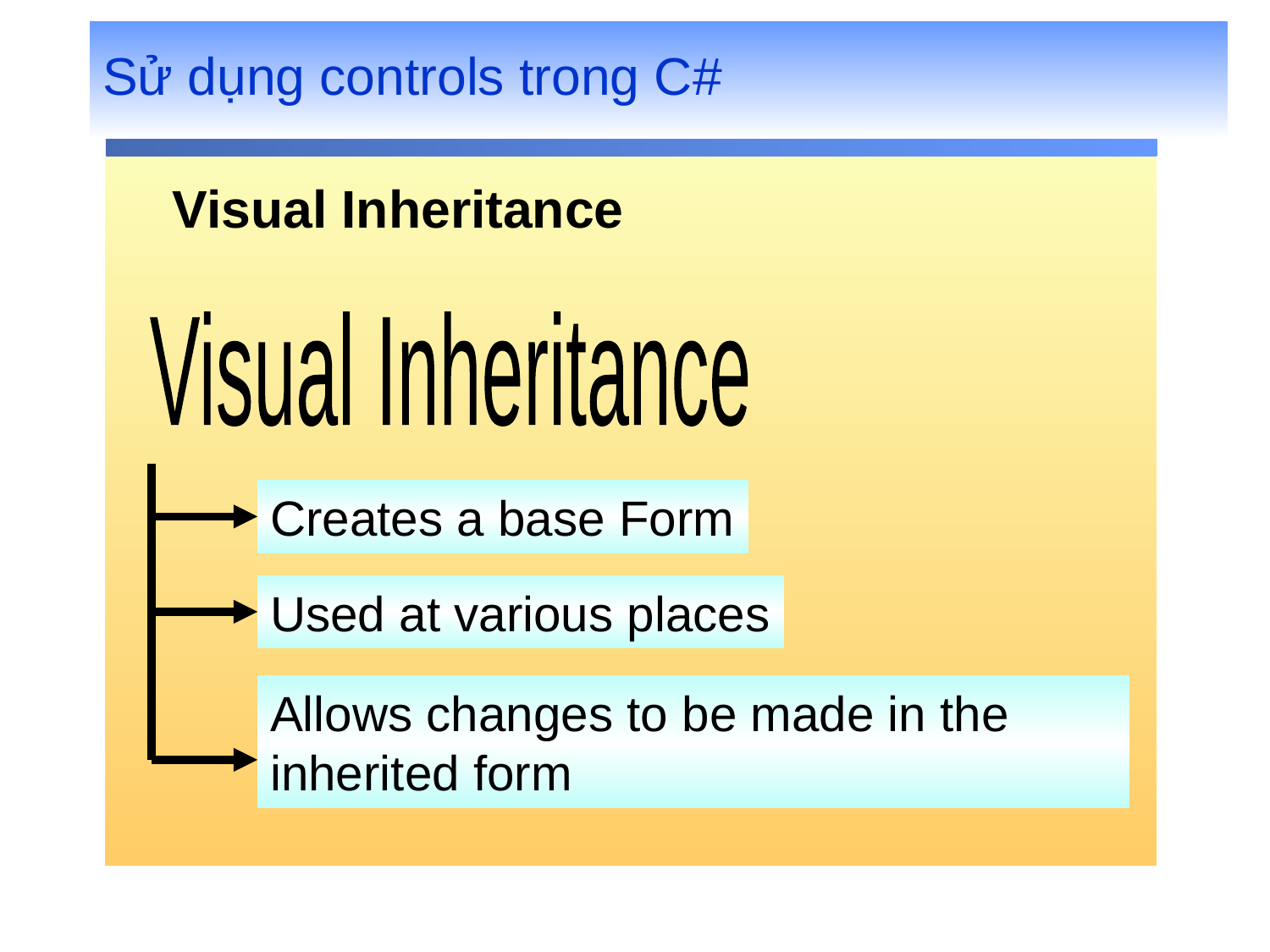

# Sử dụng controls trong C#
Visual Inheritance
Visual Inheritance
Creates a base Form
Used at various places
Allows changes to be made in the inherited form